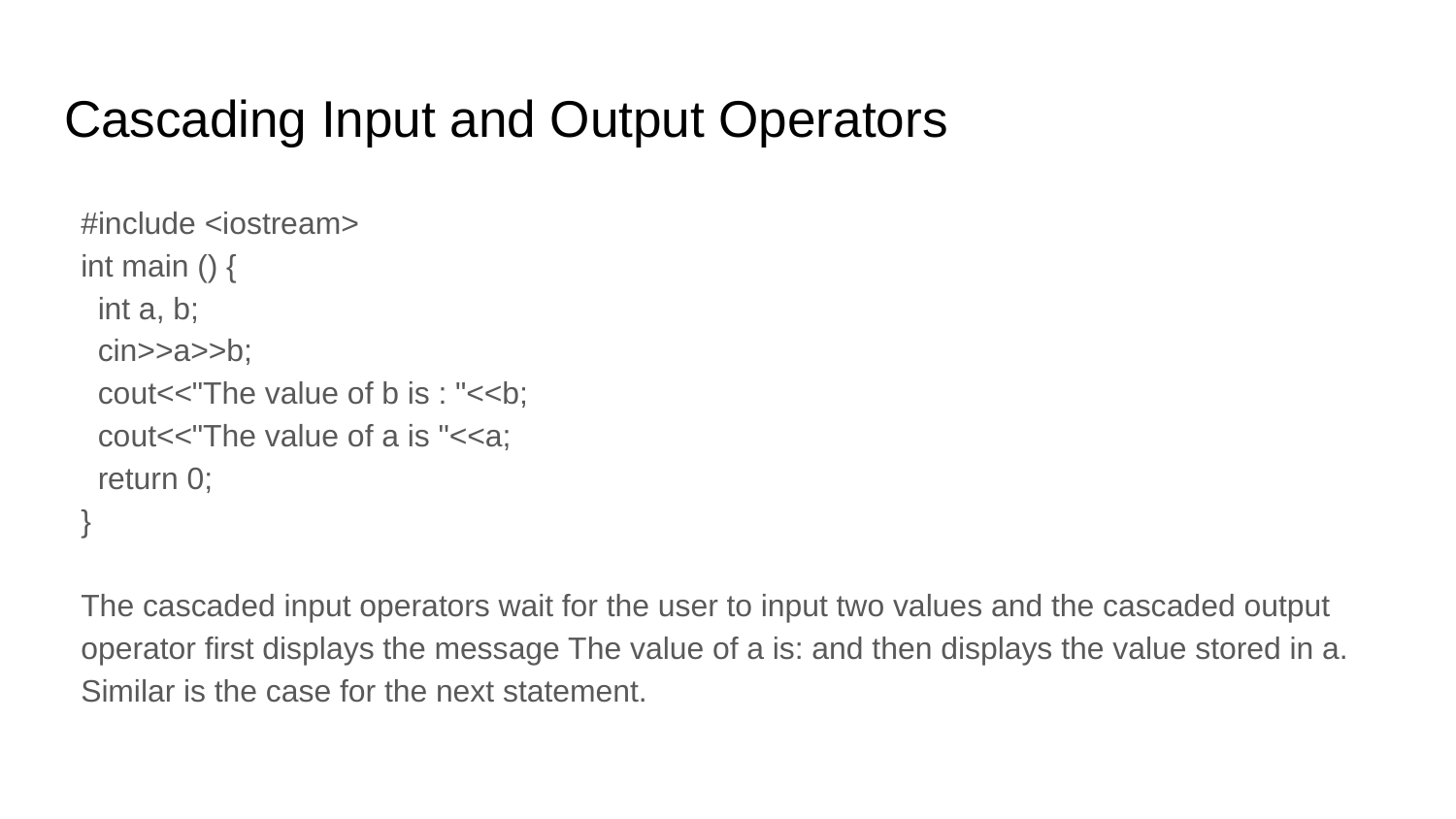

# Cascading Input and Output Operators
#include <iostream>
int main () {
  int a, b;
  cin>>a>>b;
  cout<<"The value of b is : "<<b;
  cout<<"The value of a is "<<a;
  return 0;
}

The cascaded input operators wait for the user to input two values and the cascaded output operator first displays the message The value of a is: and then displays the value stored in a. Similar is the case for the next statement.